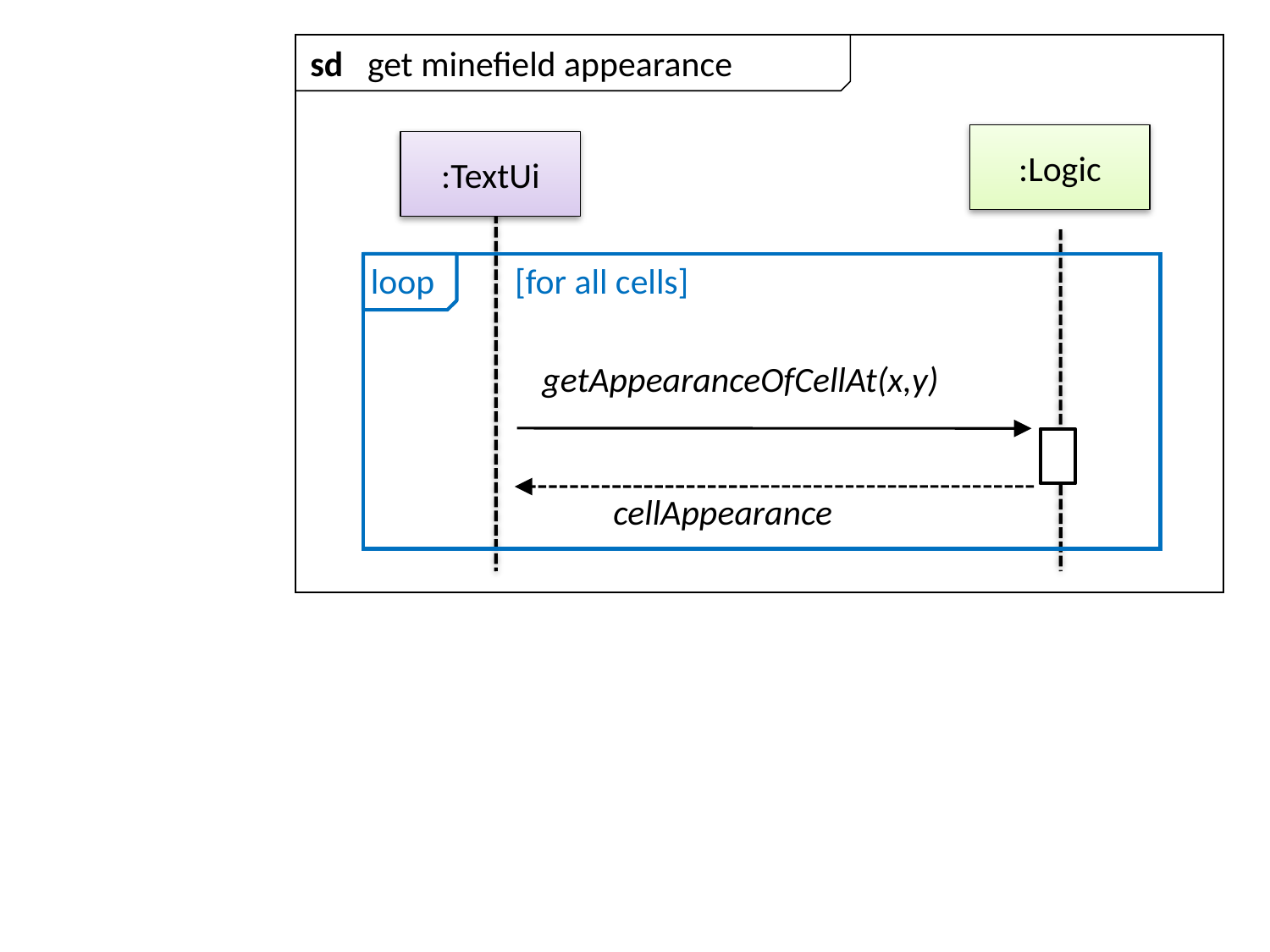

sd   get minefield appearance
:Logic
:TextUi

loop          [for all cells]

getAppearanceOfCellAt(x,y)

cellAppearance